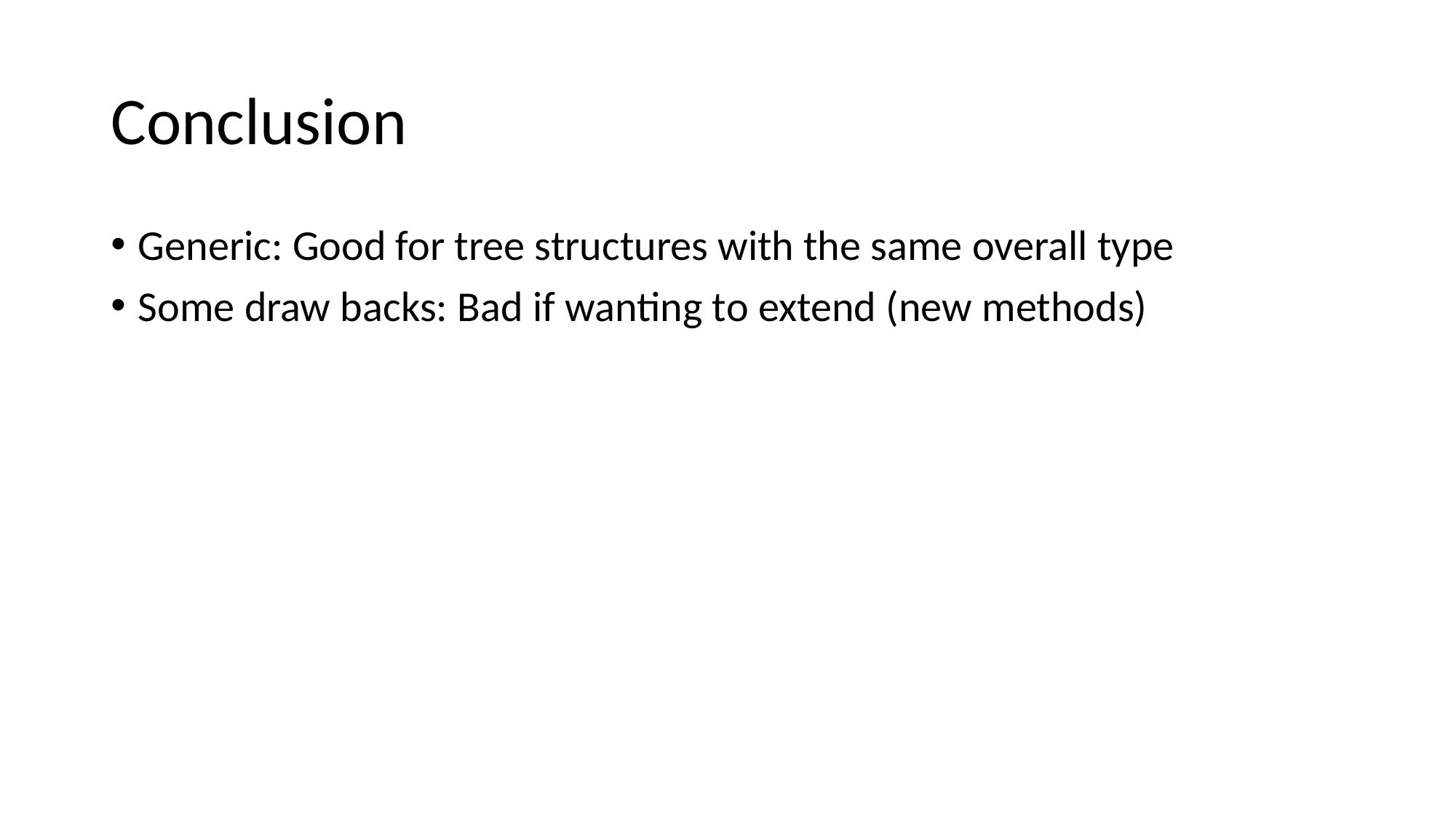

# Conclusion
Generic: Good for tree structures with the same overall type
Some draw backs: Bad if wanting to extend (new methods)